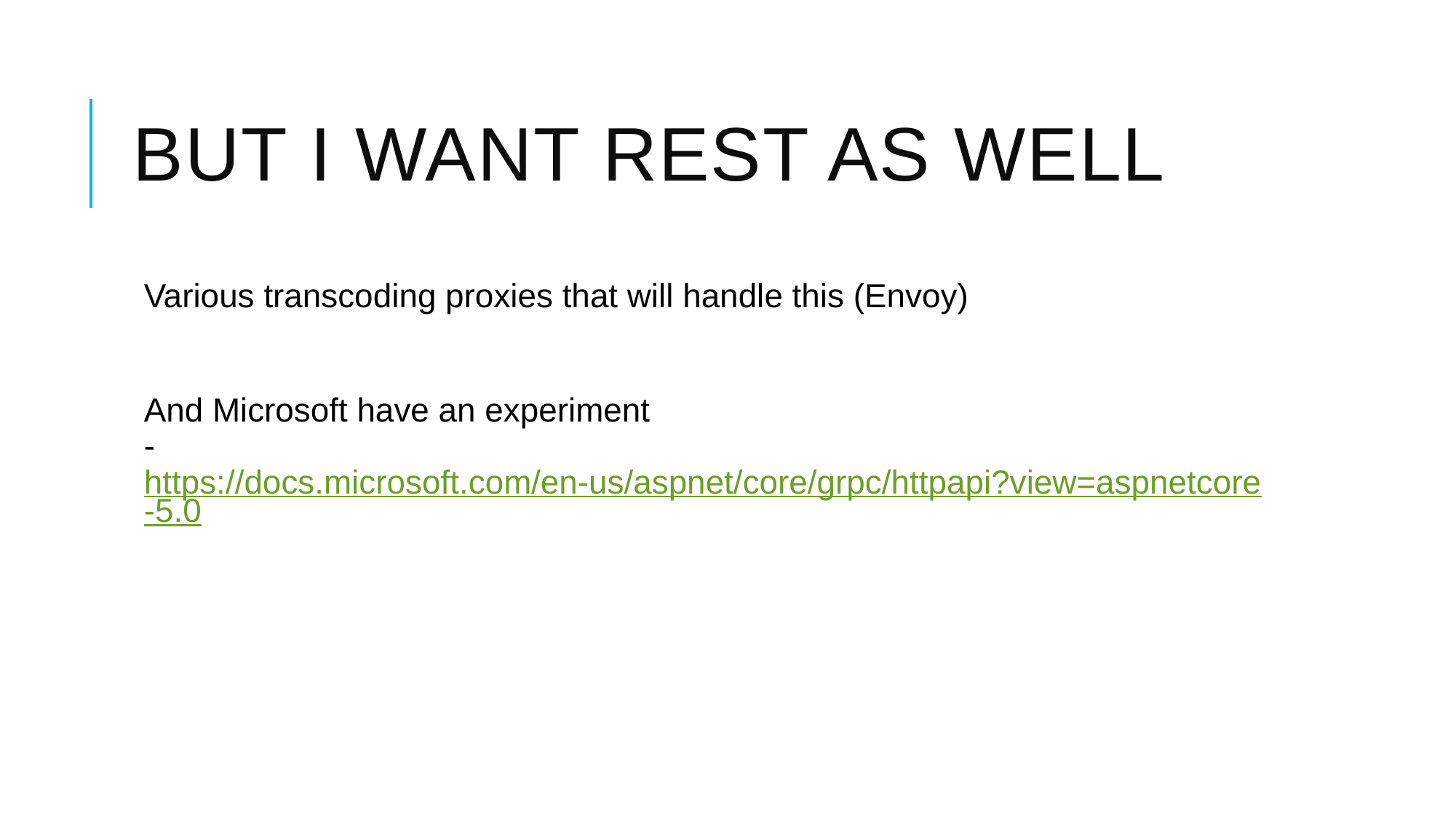

# But I WANT REST as well
Various transcoding proxies that will handle this (Envoy)

And Microsoft have an experiment
- https://docs.microsoft.com/en-us/aspnet/core/grpc/httpapi?view=aspnetcore-5.0